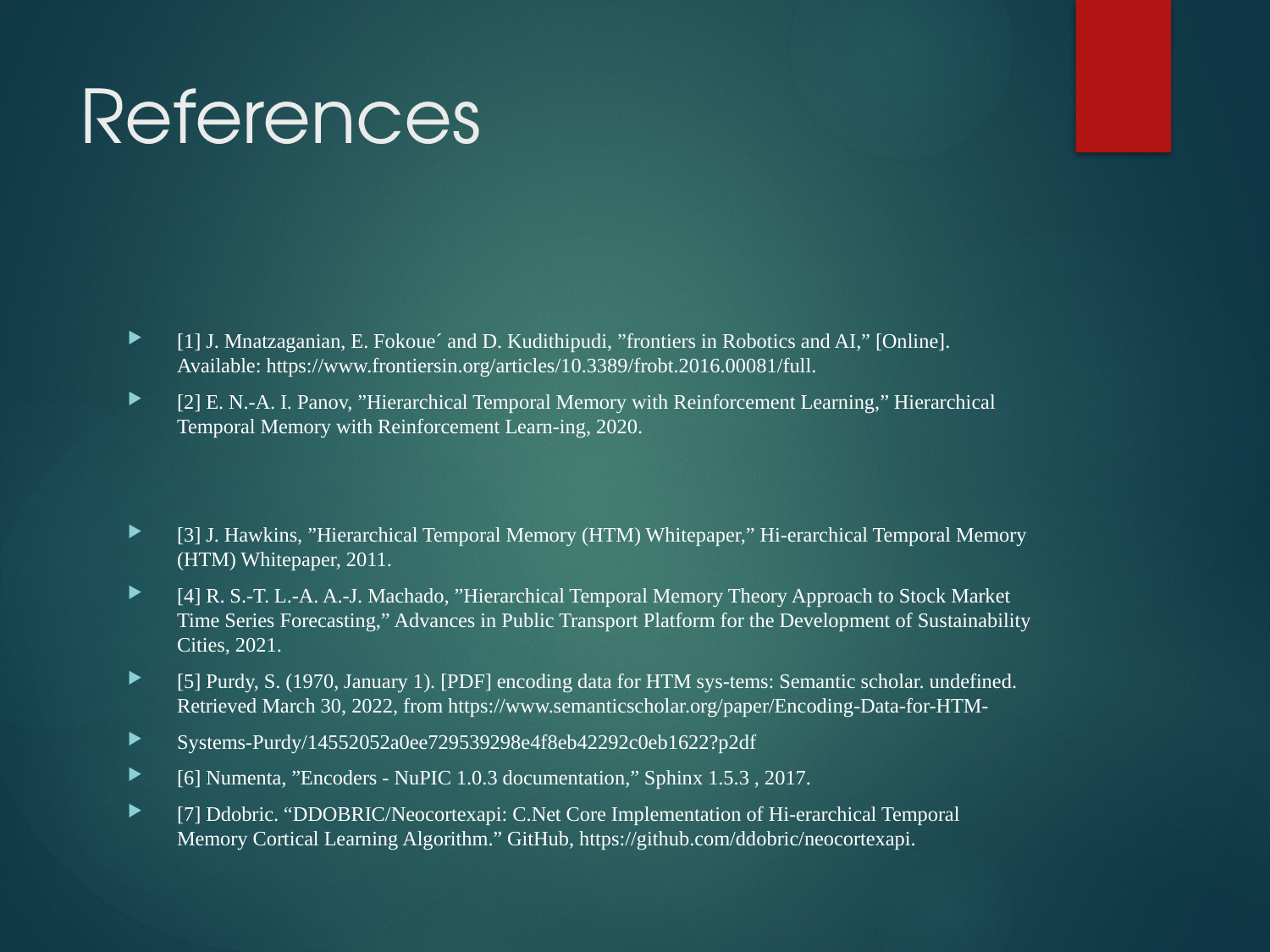

# References

[1] J. Mnatzaganian, E. Fokoue´ and D. Kudithipudi, ”frontiers in Robotics and AI,” [Online]. Available: https://www.frontiersin.org/articles/10.3389/frobt.2016.00081/full.
[2] E. N.-A. I. Panov, ”Hierarchical Temporal Memory with Reinforcement Learning,” Hierarchical Temporal Memory with Reinforcement Learn-ing, 2020.

[3] J. Hawkins, ”Hierarchical Temporal Memory (HTM) Whitepaper,” Hi-erarchical Temporal Memory (HTM) Whitepaper, 2011.
[4] R. S.-T. L.-A. A.-J. Machado, ”Hierarchical Temporal Memory Theory Approach to Stock Market Time Series Forecasting,” Advances in Public Transport Platform for the Development of Sustainability Cities, 2021.
[5] Purdy, S. (1970, January 1). [PDF] encoding data for HTM sys-tems: Semantic scholar. undefined. Retrieved March 30, 2022, from https://www.semanticscholar.org/paper/Encoding-Data-for-HTM-
Systems-Purdy/14552052a0ee729539298e4f8eb42292c0eb1622?p2df
[6] Numenta, ”Encoders - NuPIC 1.0.3 documentation,” Sphinx 1.5.3 , 2017.
[7] Ddobric. “DDOBRIC/Neocortexapi: C.Net Core Implementation of Hi-erarchical Temporal Memory Cortical Learning Algorithm.” GitHub, https://github.com/ddobric/neocortexapi.